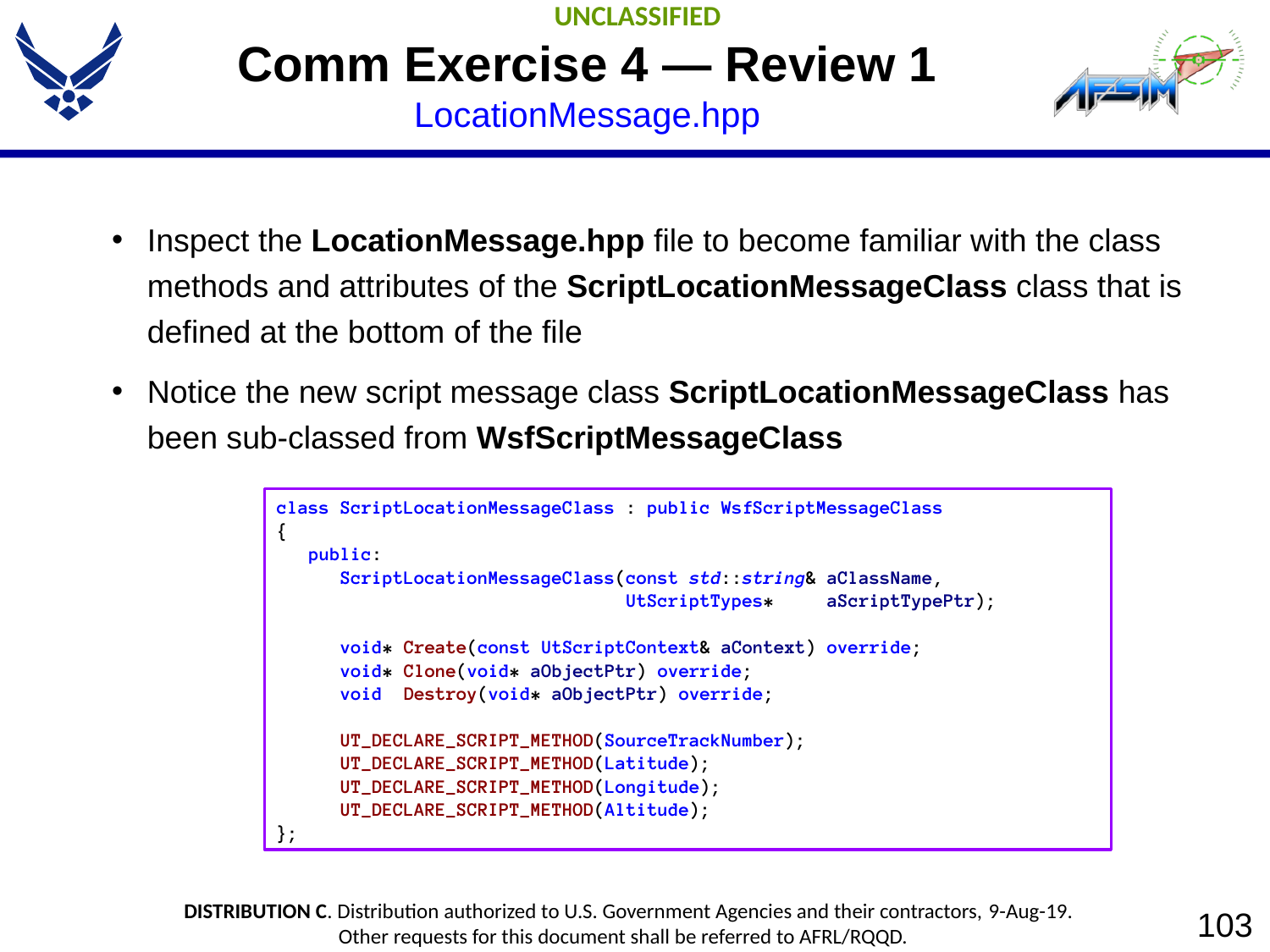

# Comm Exercise 4 — Review 1 LocationMessage.hpp
Inspect the LocationMessage.hpp file to become familiar with the class methods and attributes of the ScriptLocationMessageClass class that is defined at the bottom of the file
Notice the new script message class ScriptLocationMessageClass has been sub-classed from WsfScriptMessageClass

class ScriptLocationMessageClass : public WsfScriptMessageClass
{
   public:
      ScriptLocationMessageClass(const std::string& aClassName,
                                 UtScriptTypes*     aScriptTypePtr);

      void* Create(const UtScriptContext& aContext) override;
      void* Clone(void* aObjectPtr) override;
      void  Destroy(void* aObjectPtr) override;

      UT_DECLARE_SCRIPT_METHOD(SourceTrackNumber);
      UT_DECLARE_SCRIPT_METHOD(Latitude);
      UT_DECLARE_SCRIPT_METHOD(Longitude);
      UT_DECLARE_SCRIPT_METHOD(Altitude);
};